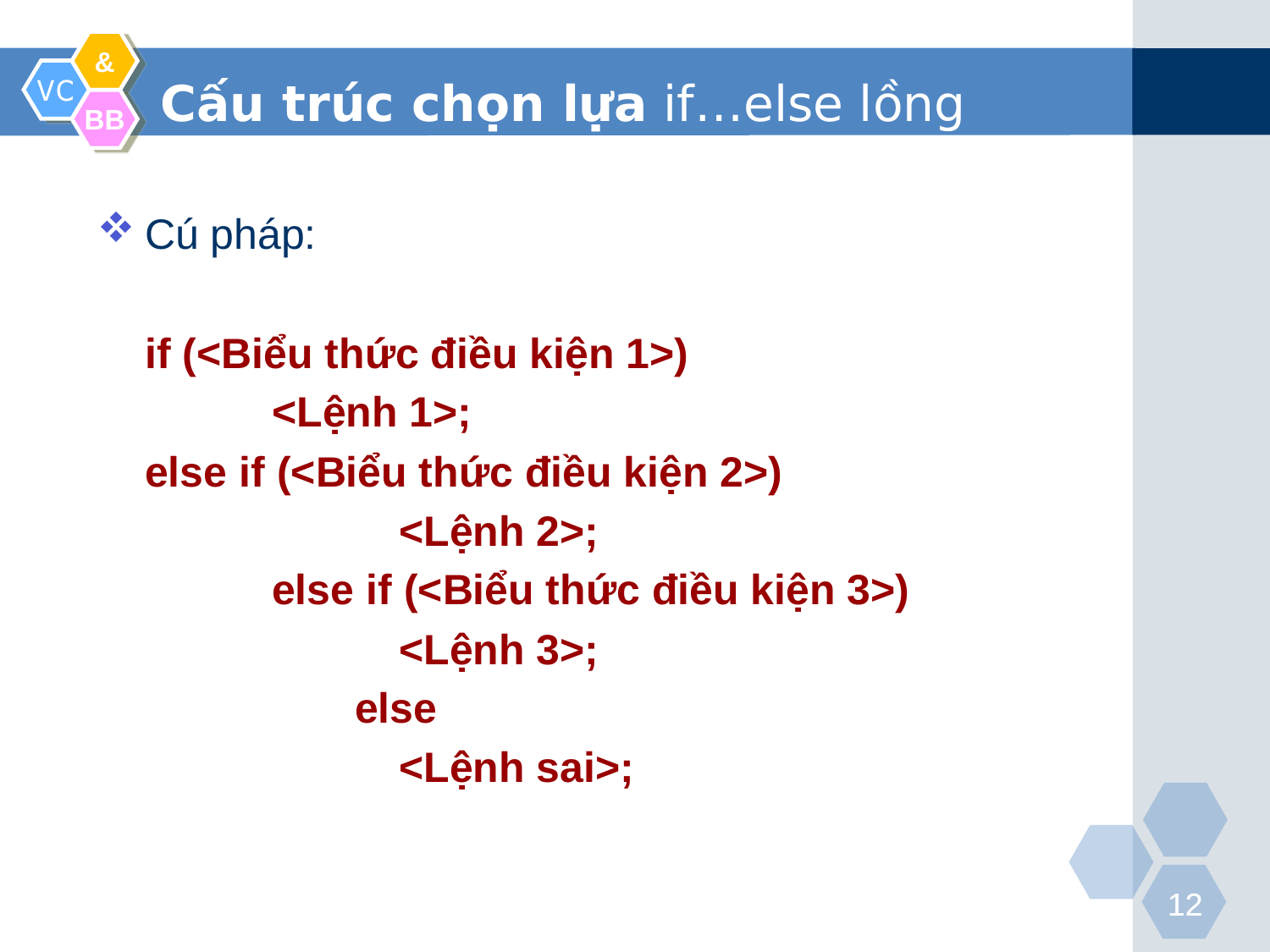

Cấu trúc chọn lựa if…else lồng
Cú pháp:

	if (<Biểu thức điều kiện 1>)
		<Lệnh 1>;
	else if (<Biểu thức điều kiện 2>)
			<Lệnh 2>;
		else if (<Biểu thức điều kiện 3>)
			<Lệnh 3>;
		       else
			<Lệnh sai>;